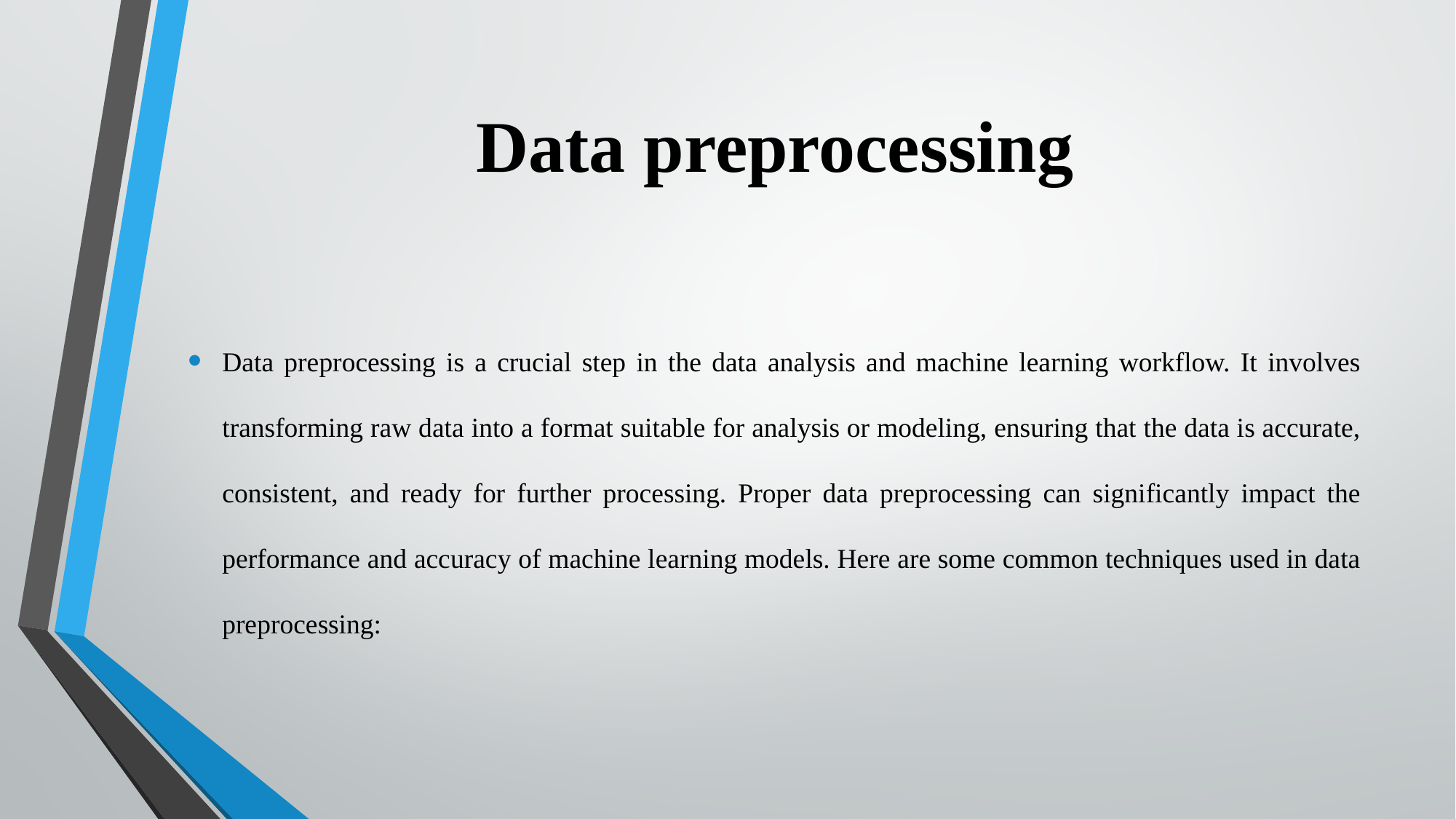

# Data preprocessing
Data preprocessing is a crucial step in the data analysis and machine learning workflow. It involves transforming raw data into a format suitable for analysis or modeling, ensuring that the data is accurate, consistent, and ready for further processing. Proper data preprocessing can significantly impact the performance and accuracy of machine learning models. Here are some common techniques used in data preprocessing: